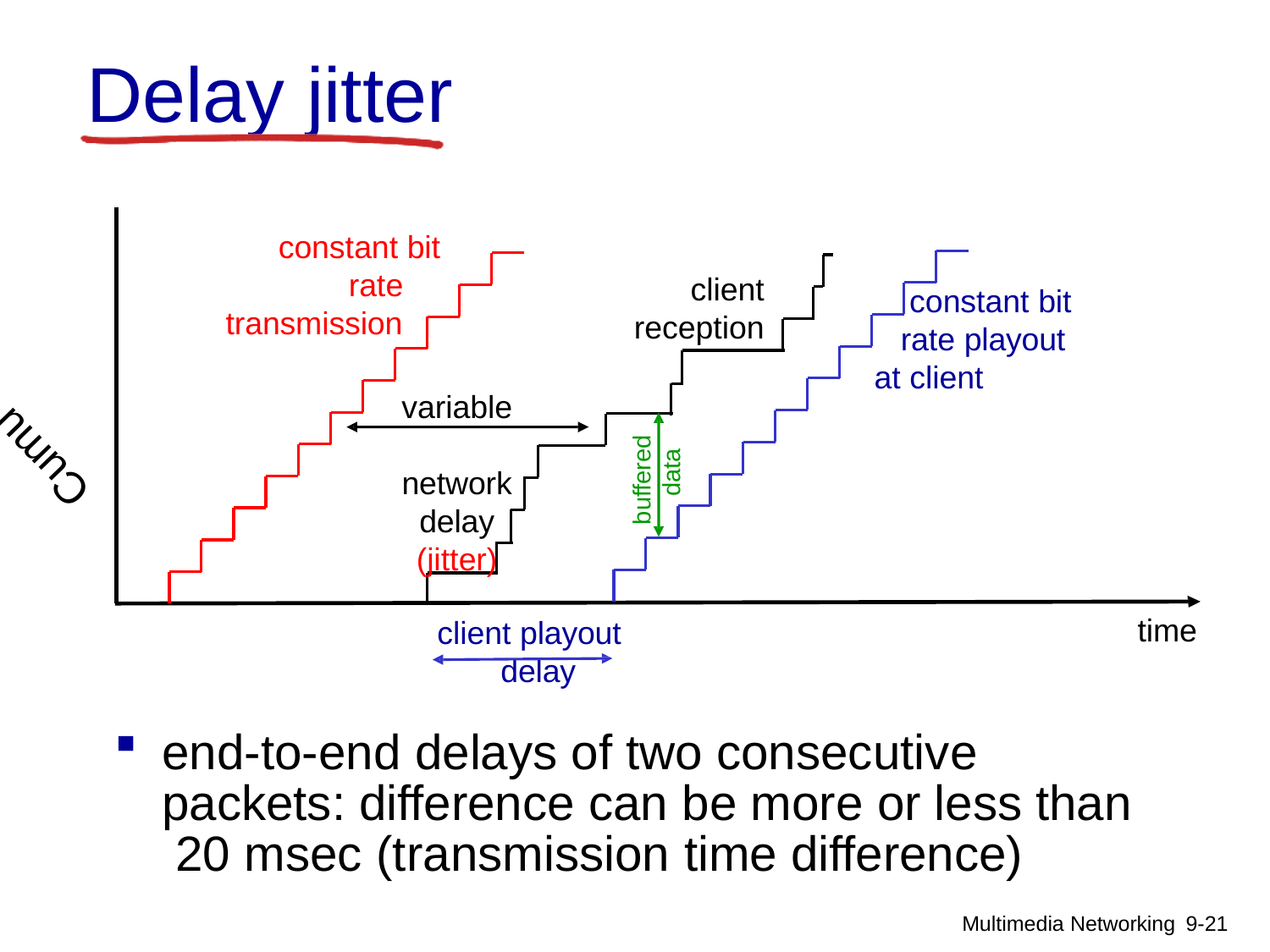

# Delay jitter

constant bit

rate  transmission
client
constant bit  rate playout
at client

reception

variable  network  delay  (jitter)

Cumu
buffered  data

time
client playout  delay

end-to-end delays of two consecutive  packets: difference can be more or less than  20 msec (transmission time difference)
Multimedia Networking 9-21